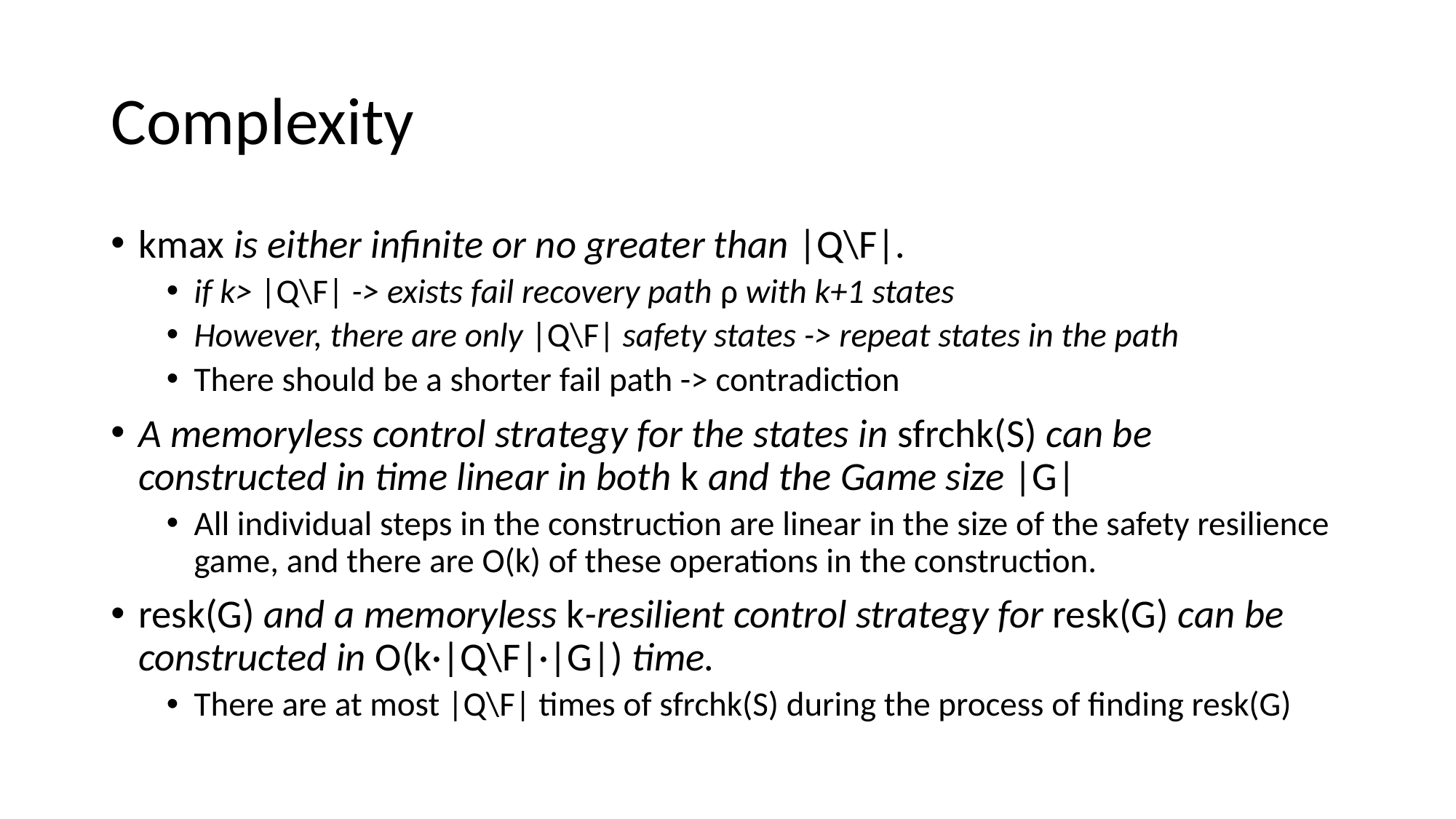

# Complexity
kmax is either infinite or no greater than |Q\F|.
if k> |Q\F| -> exists fail recovery path ρ with k+1 states
However, there are only |Q\F| safety states -> repeat states in the path
There should be a shorter fail path -> contradiction
A memoryless control strategy for the states in sfrchk(S) can be constructed in time linear in both k and the Game size |G|
All individual steps in the construction are linear in the size of the safety resilience game, and there are O(k) of these operations in the construction.
resk(G) and a memoryless k-resilient control strategy for resk(G) can be constructed in O(k·|Q\F|·|G|) time.
There are at most |Q\F| times of sfrchk(S) during the process of finding resk(G)